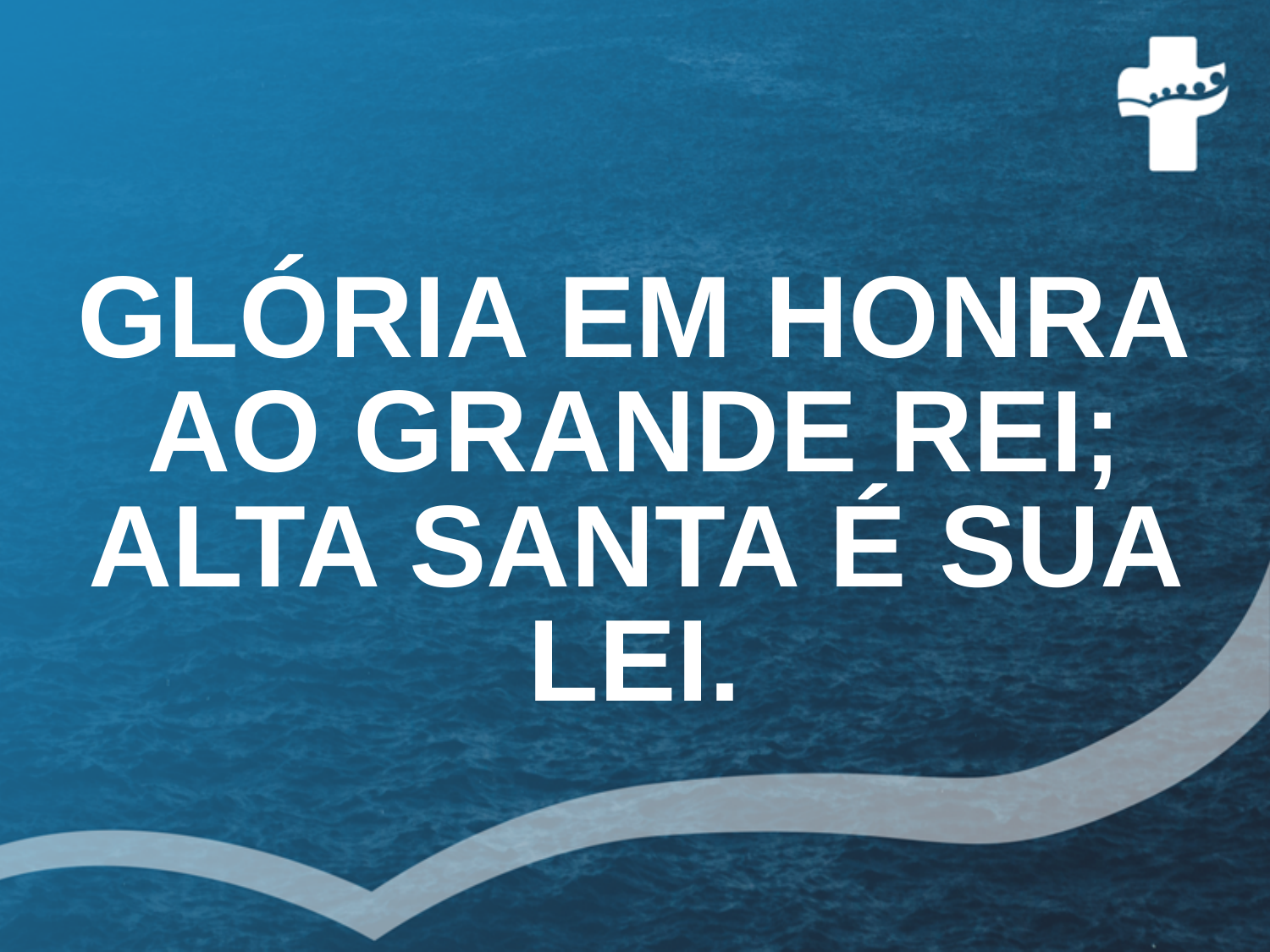

# GLÓRIA EM HONRA AO GRANDE REI; ALTA SANTA É SUA LEI.